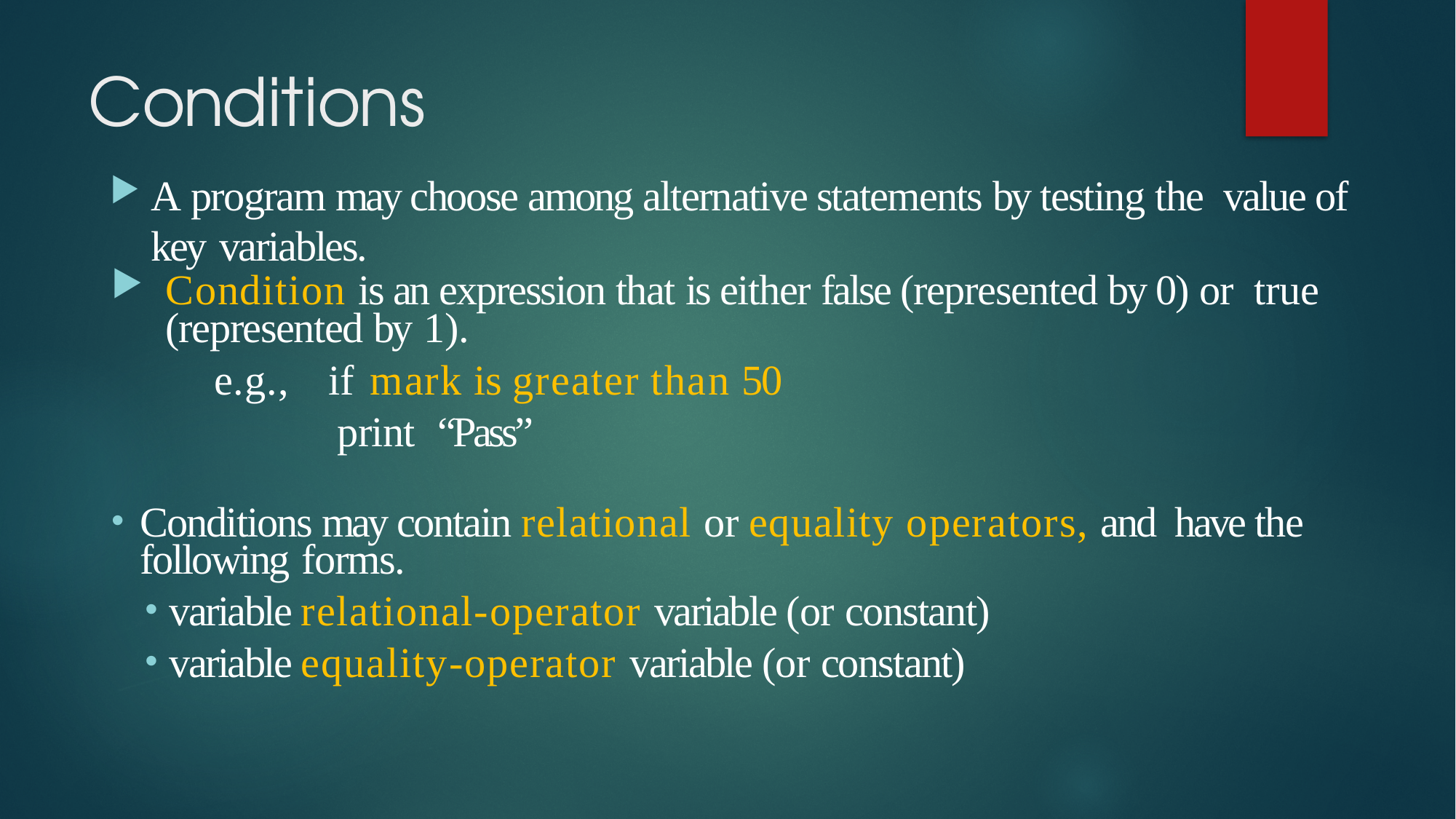

# Conditions
A  program may choose among alternative statements by testing the  value of key variables.
Condition is an expression that is either false (represented by 0) or  true (represented by 1).
            e.g.,	if  mark is greater than 50
                       print	“Pass”

Conditions may contain relational or equality operators, and  have the following forms.
variable relational-operator variable (or constant)
variable equality-operator variable (or constant)